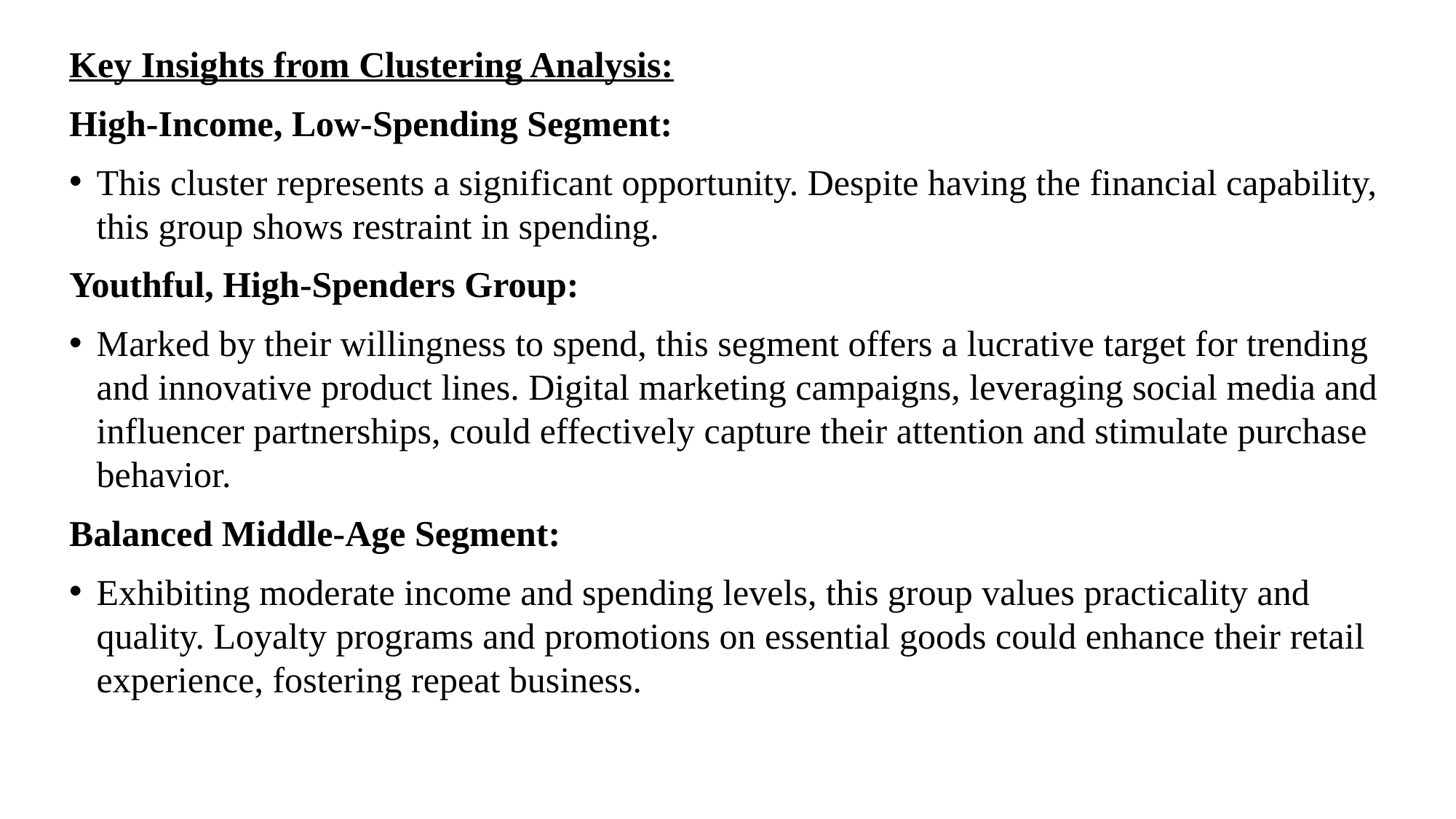

Key Insights from Clustering Analysis:
High-Income, Low-Spending Segment:
This cluster represents a significant opportunity. Despite having the financial capability, this group shows restraint in spending.
Youthful, High-Spenders Group:
Marked by their willingness to spend, this segment offers a lucrative target for trending and innovative product lines. Digital marketing campaigns, leveraging social media and influencer partnerships, could effectively capture their attention and stimulate purchase behavior.
Balanced Middle-Age Segment:
Exhibiting moderate income and spending levels, this group values practicality and quality. Loyalty programs and promotions on essential goods could enhance their retail experience, fostering repeat business.